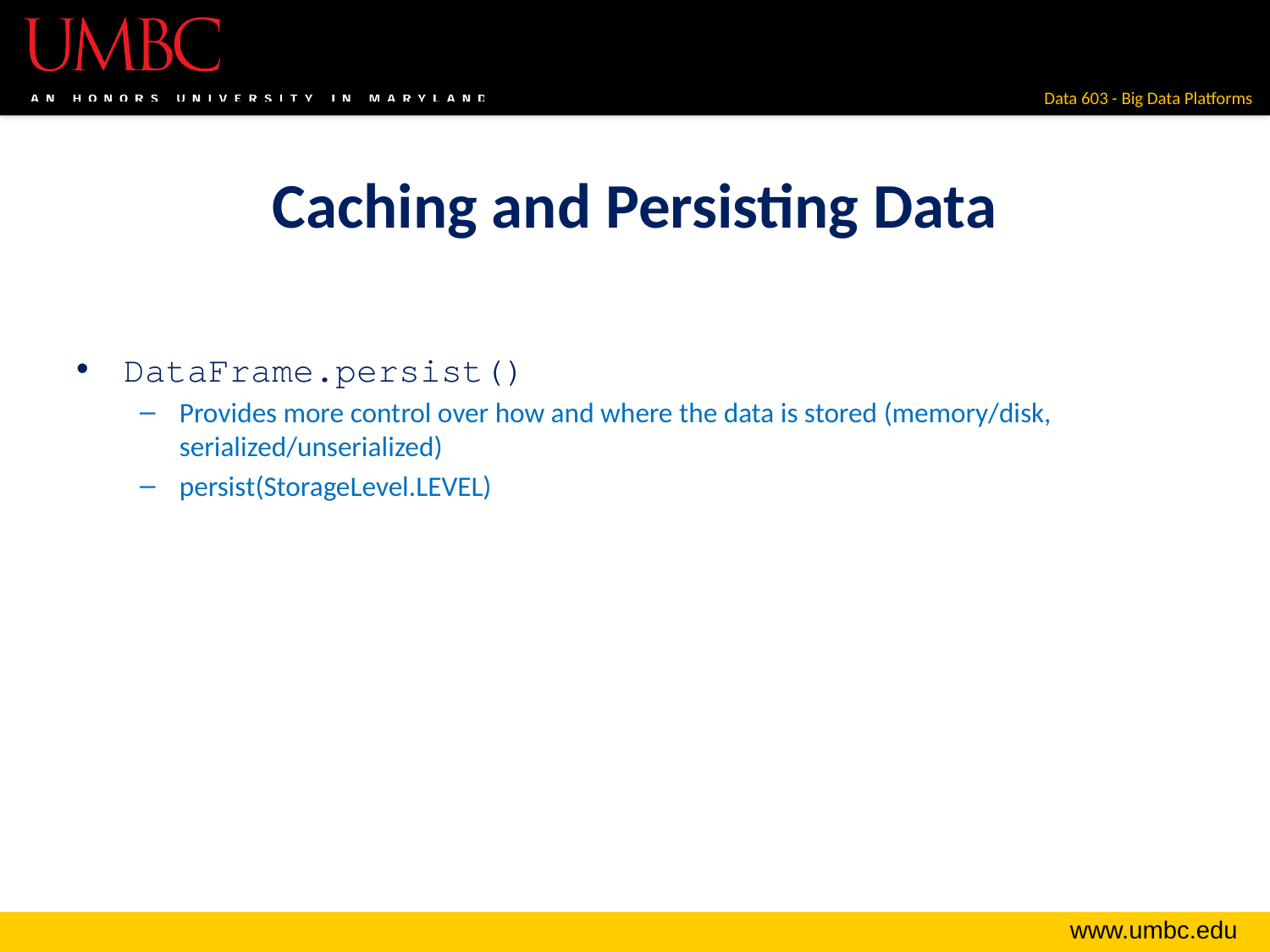

# Caching and Persisting Data
DataFrame.persist()
Provides more control over how and where the data is stored (memory/disk, serialized/unserialized)
persist(StorageLevel.LEVEL)